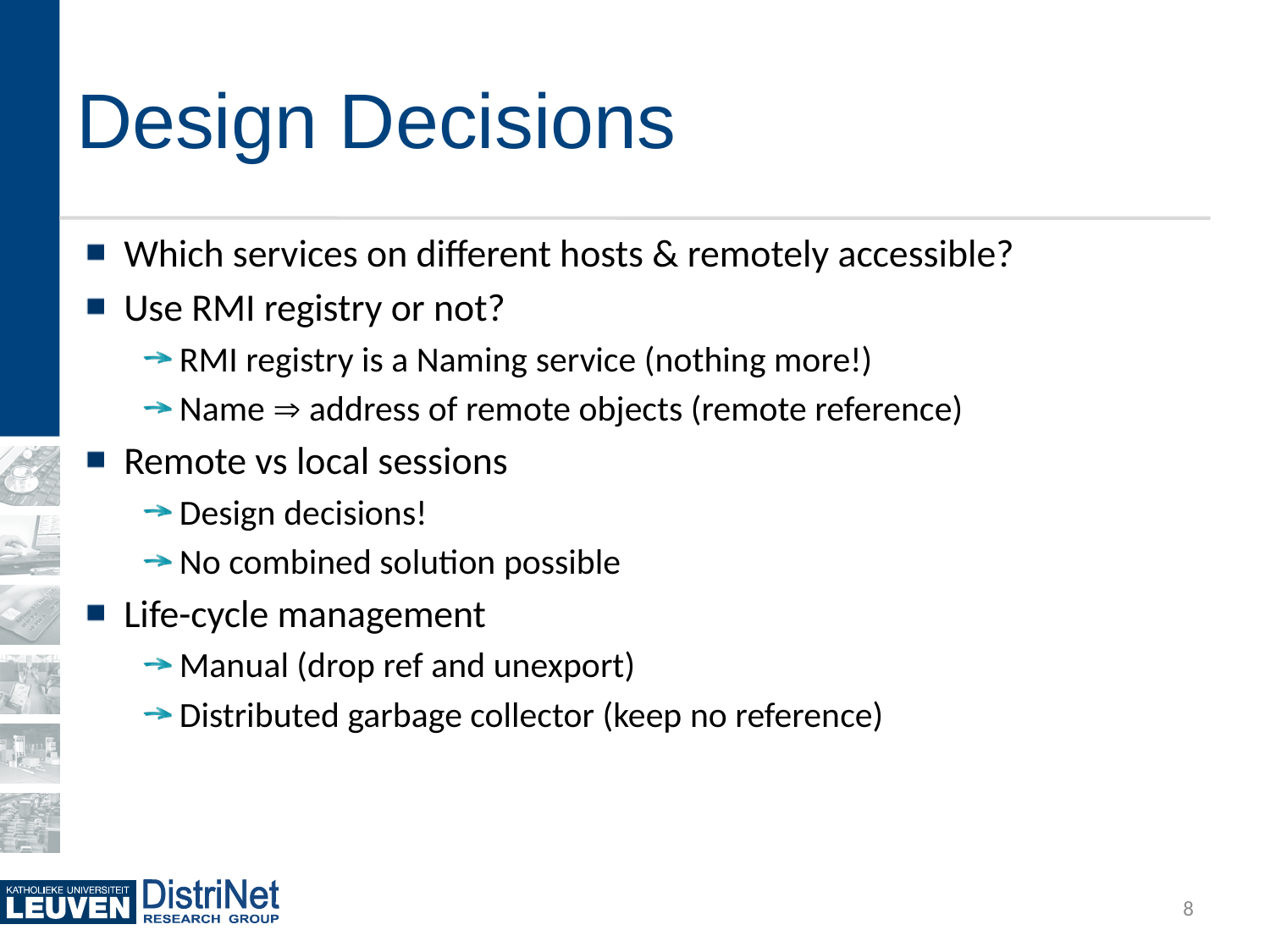

# Design Decisions
Which services on different hosts & remotely accessible?
Use RMI registry or not?
RMI registry is a Naming service (nothing more!)
Name ⇒ address of remote objects (remote reference)
Remote vs local sessions
Design decisions!
No combined solution possible
Life-cycle management
Manual (drop ref and unexport)
Distributed garbage collector (keep no reference)
8